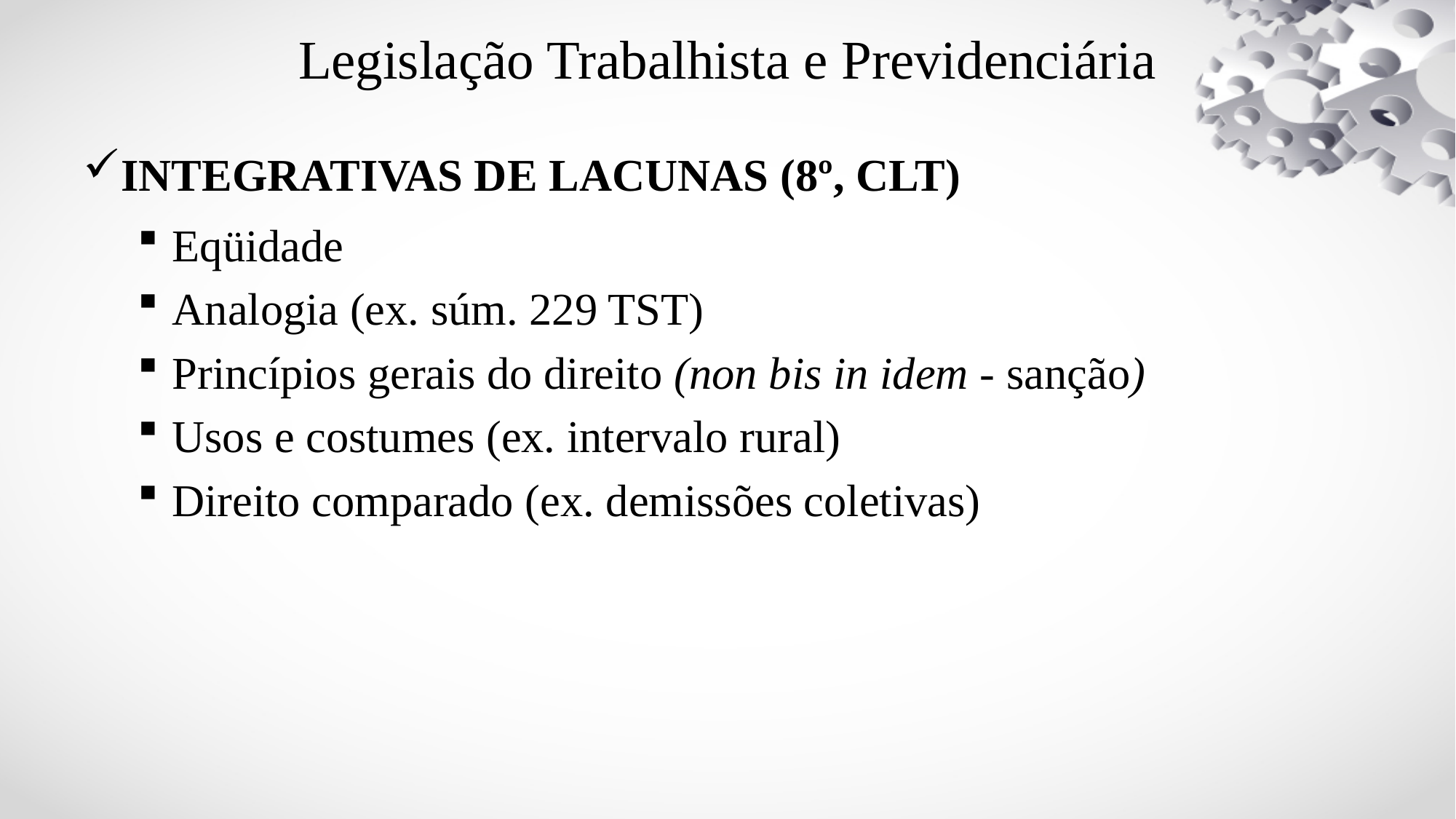

# Legislação Trabalhista e Previdenciária
INTEGRATIVAS DE LACUNAS (8º, CLT)
Eqüidade
Analogia (ex. súm. 229 TST)
Princípios gerais do direito (non bis in idem - sanção)
Usos e costumes (ex. intervalo rural)
Direito comparado (ex. demissões coletivas)